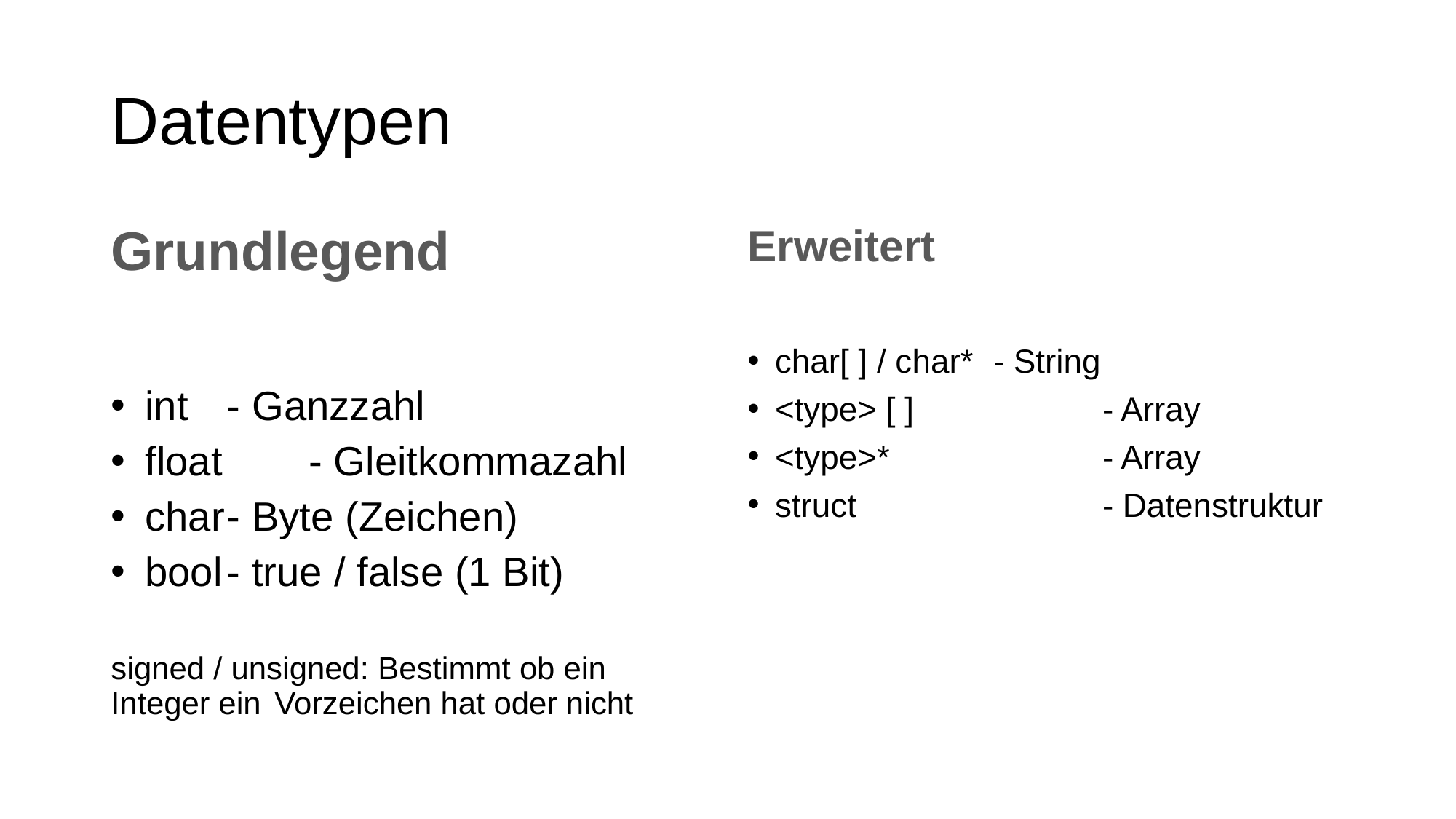

# Datentypen
Grundlegend

int		- Ganzzahl
float 		- Gleitkommazahl
char		- Byte (Zeichen)
bool		- true / false (1 Bit)

signed / unsigned: Bestimmt ob ein Integer ein 	Vorzeichen hat oder nicht

Erweitert

char[ ] / char*	- String
<type> [ ]		- Array
<type>*		- Array
struct			- Datenstruktur